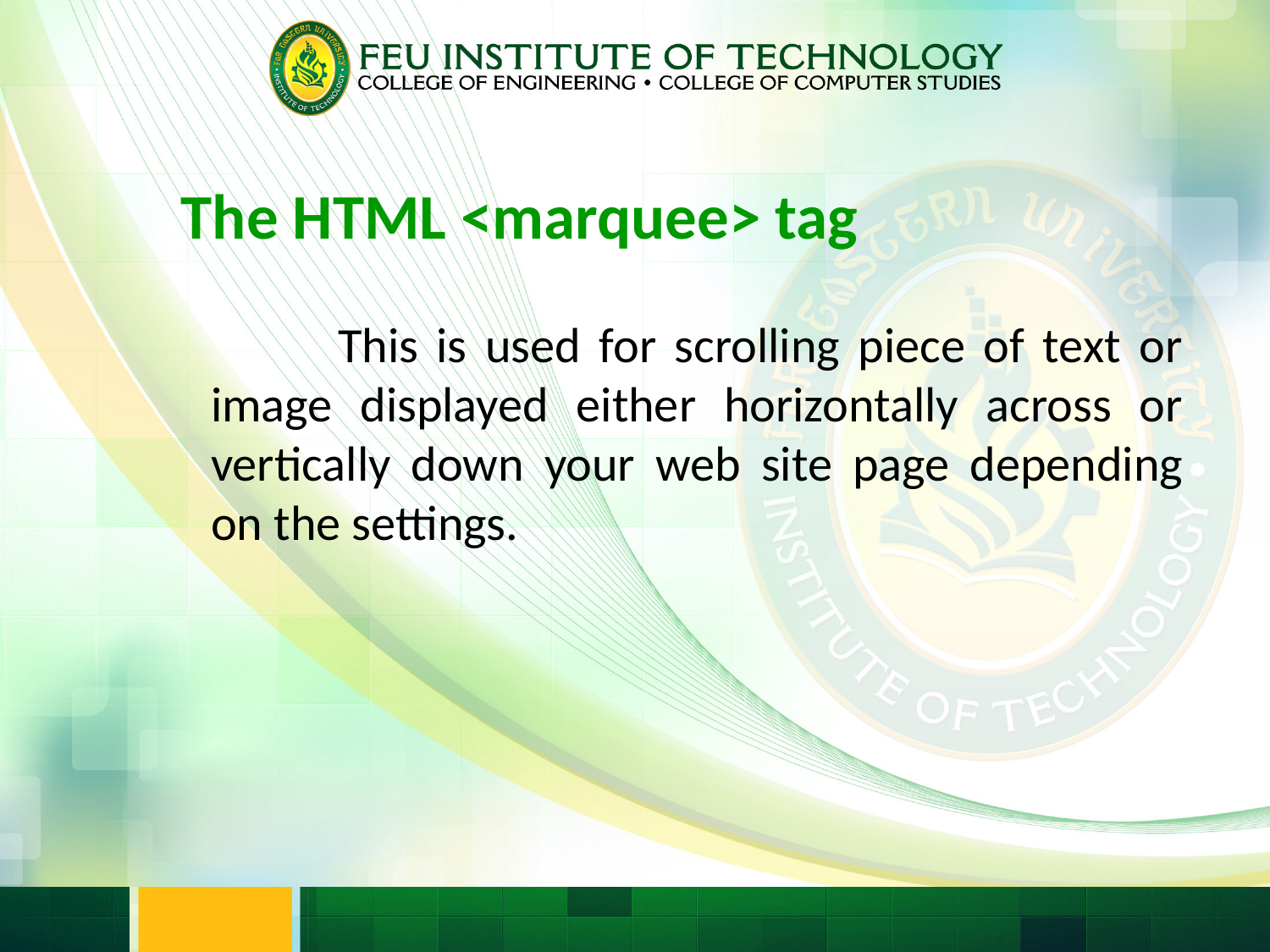

The HTML <marquee> tag
	This is used for scrolling piece of text or image displayed either horizontally across or vertically down your web site page depending on the settings.